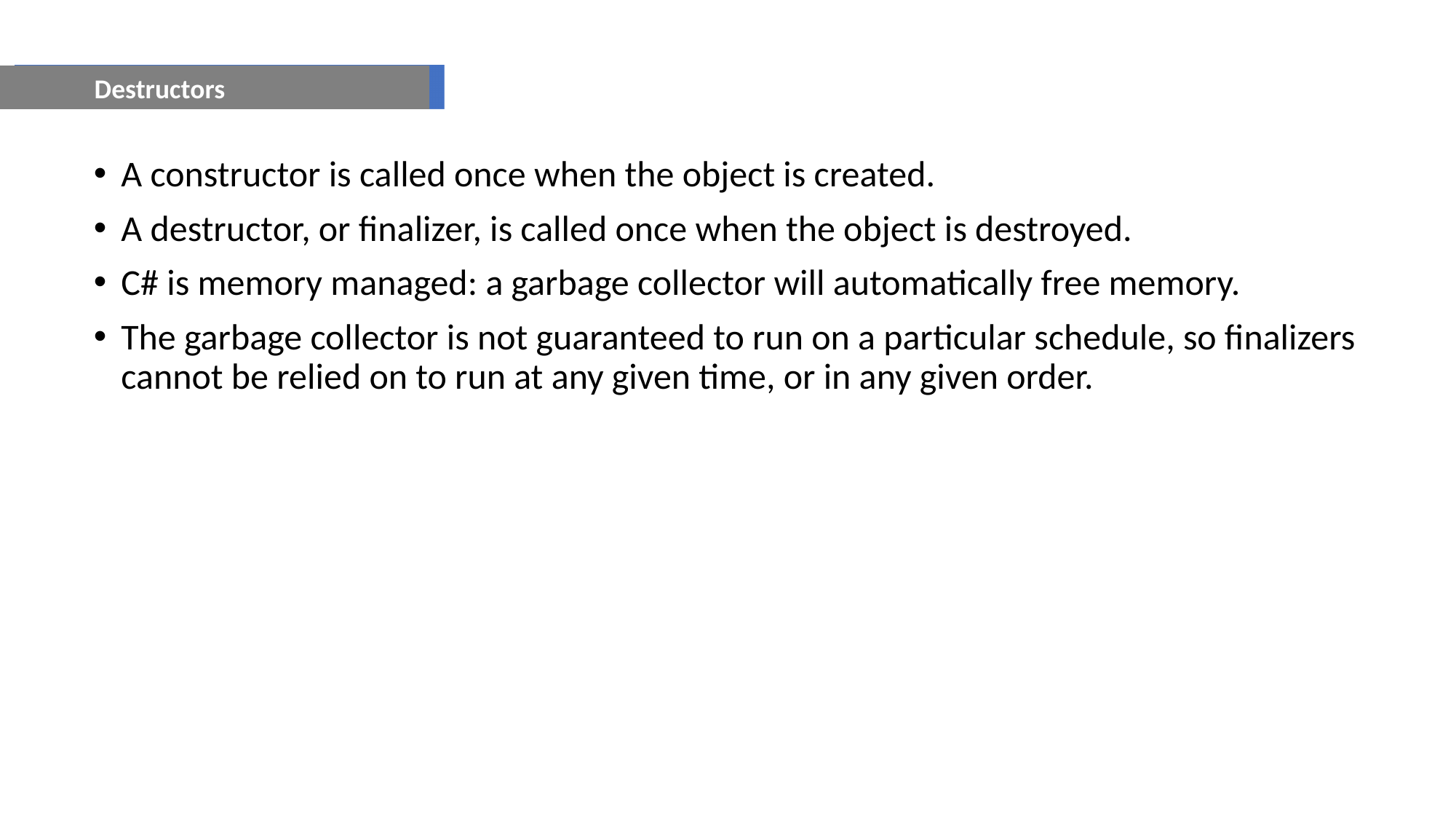

Destructors
A constructor is called once when the object is created.
A destructor, or finalizer, is called once when the object is destroyed.
C# is memory managed: a garbage collector will automatically free memory.
The garbage collector is not guaranteed to run on a particular schedule, so finalizers cannot be relied on to run at any given time, or in any given order.